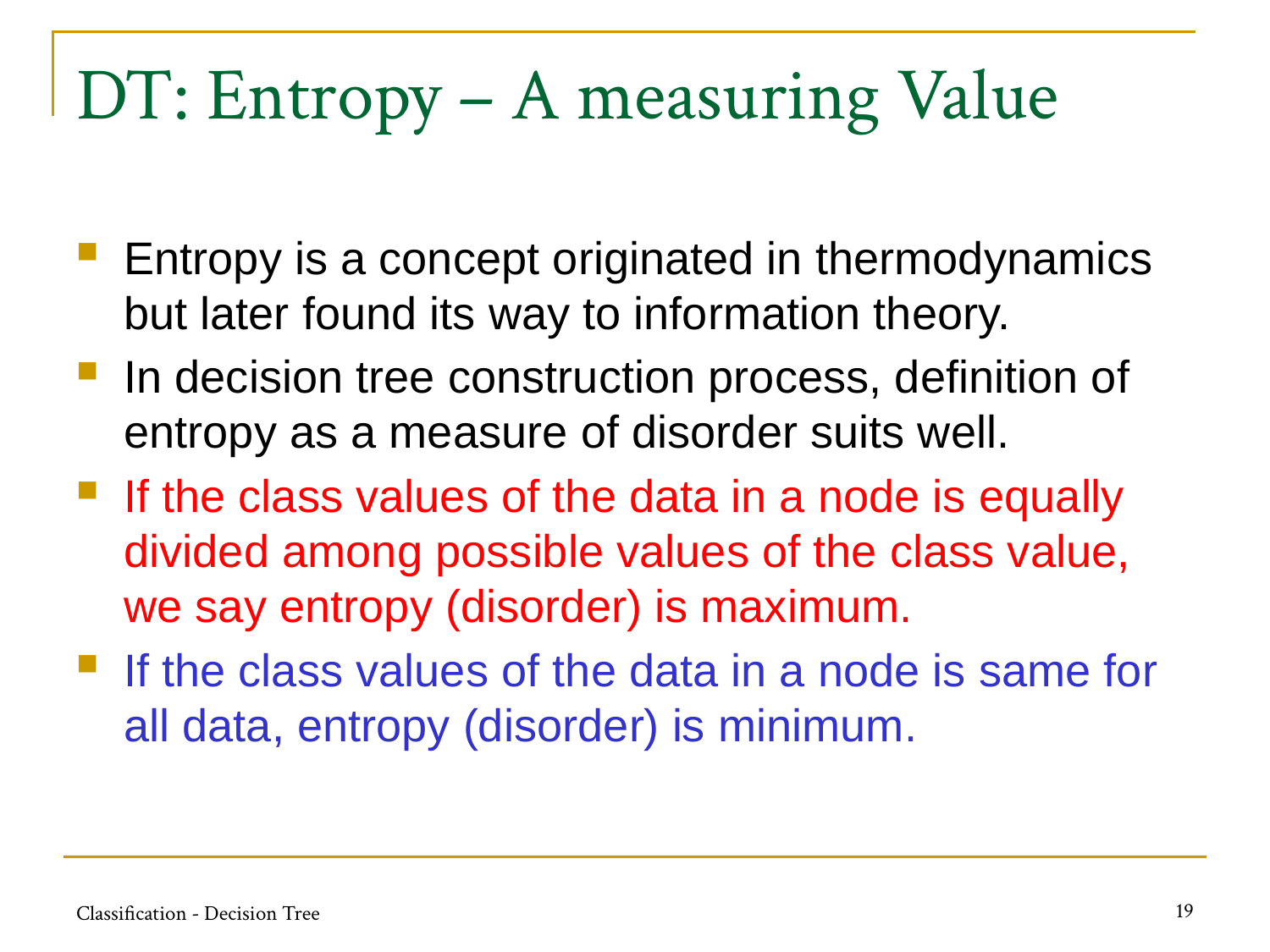

# DT: Entropy – A measuring Value
Entropy is a concept originated in thermodynamics but later found its way to information theory.
In decision tree construction process, definition of entropy as a measure of disorder suits well.
If the class values of the data in a node is equally divided among possible values of the class value, we say entropy (disorder) is maximum.
If the class values of the data in a node is same for all data, entropy (disorder) is minimum.

19
Classification - Decision Tree